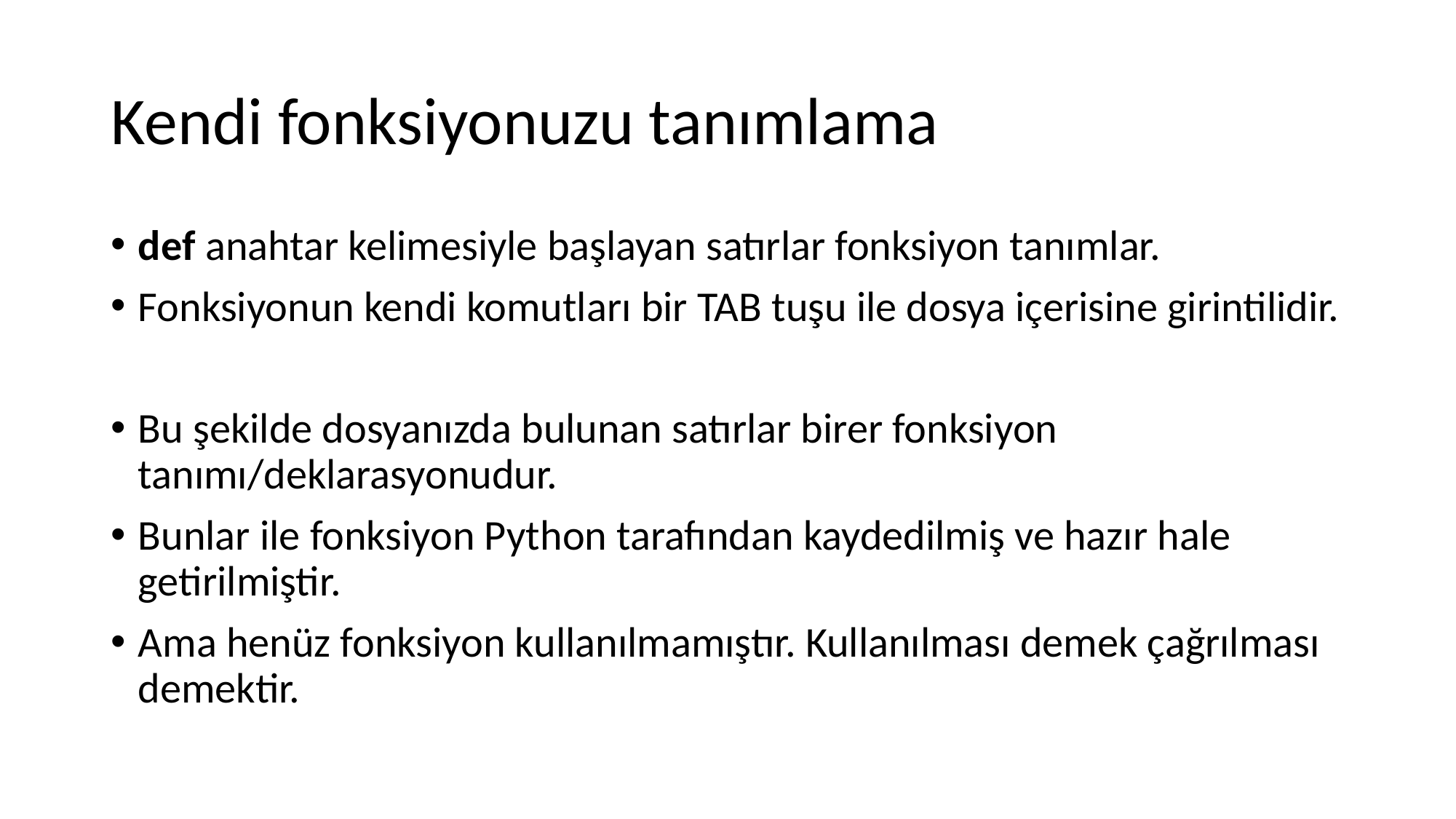

# Kendi fonksiyonuzu tanımlama
def anahtar kelimesiyle başlayan satırlar fonksiyon tanımlar.
Fonksiyonun kendi komutları bir TAB tuşu ile dosya içerisine girintilidir.

Bu şekilde dosyanızda bulunan satırlar birer fonksiyon tanımı/deklarasyonudur.
Bunlar ile fonksiyon Python tarafından kaydedilmiş ve hazır hale getirilmiştir.
Ama henüz fonksiyon kullanılmamıştır. Kullanılması demek çağrılması demektir.